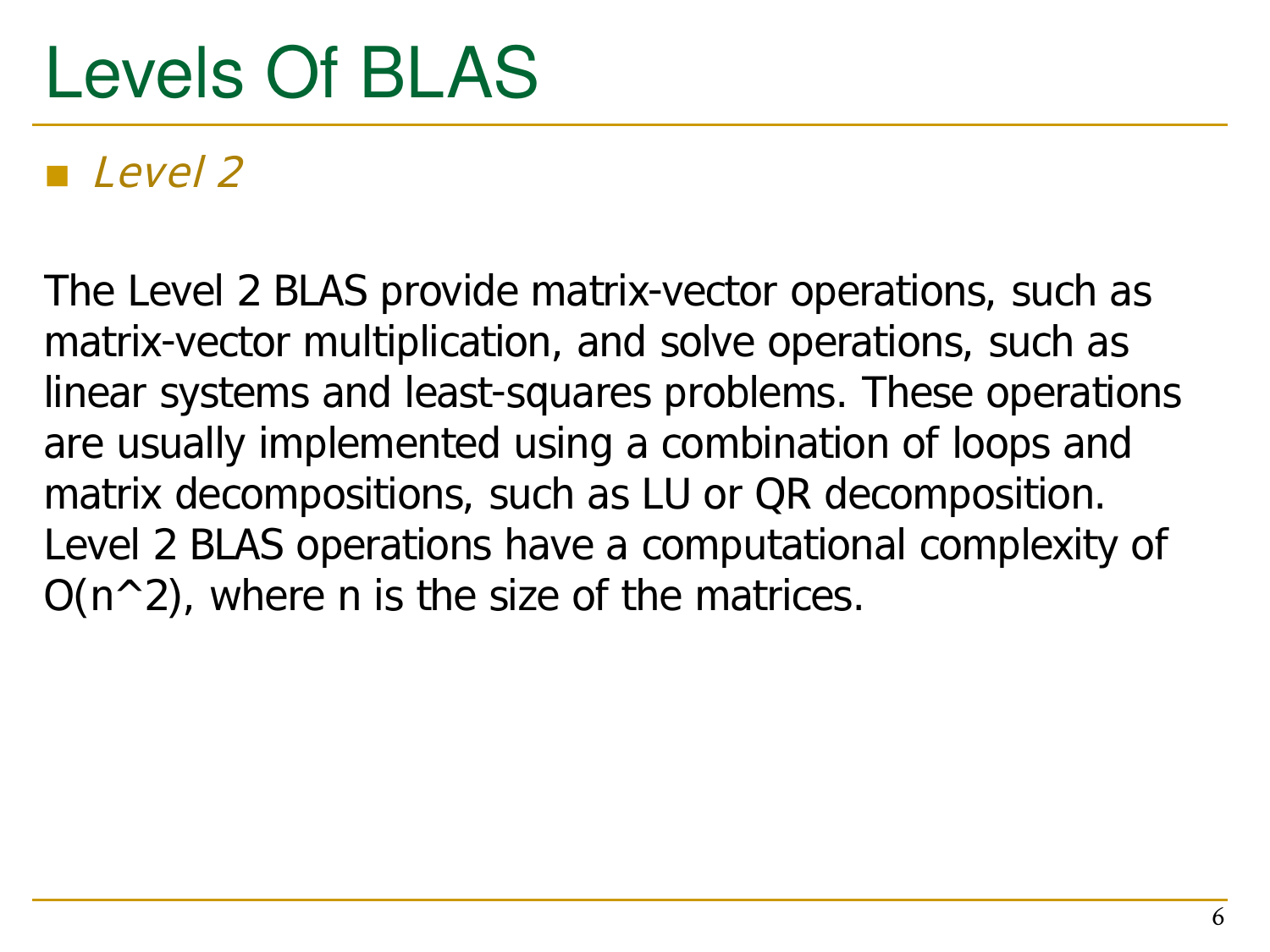

# Levels Of BLAS
Level 2

The Level 2 BLAS provide matrix-vector operations, such as matrix-vector multiplication, and solve operations, such as linear systems and least-squares problems. These operations are usually implemented using a combination of loops and matrix decompositions, such as LU or QR decomposition. Level 2 BLAS operations have a computational complexity of O(n^2), where n is the size of the matrices.

6